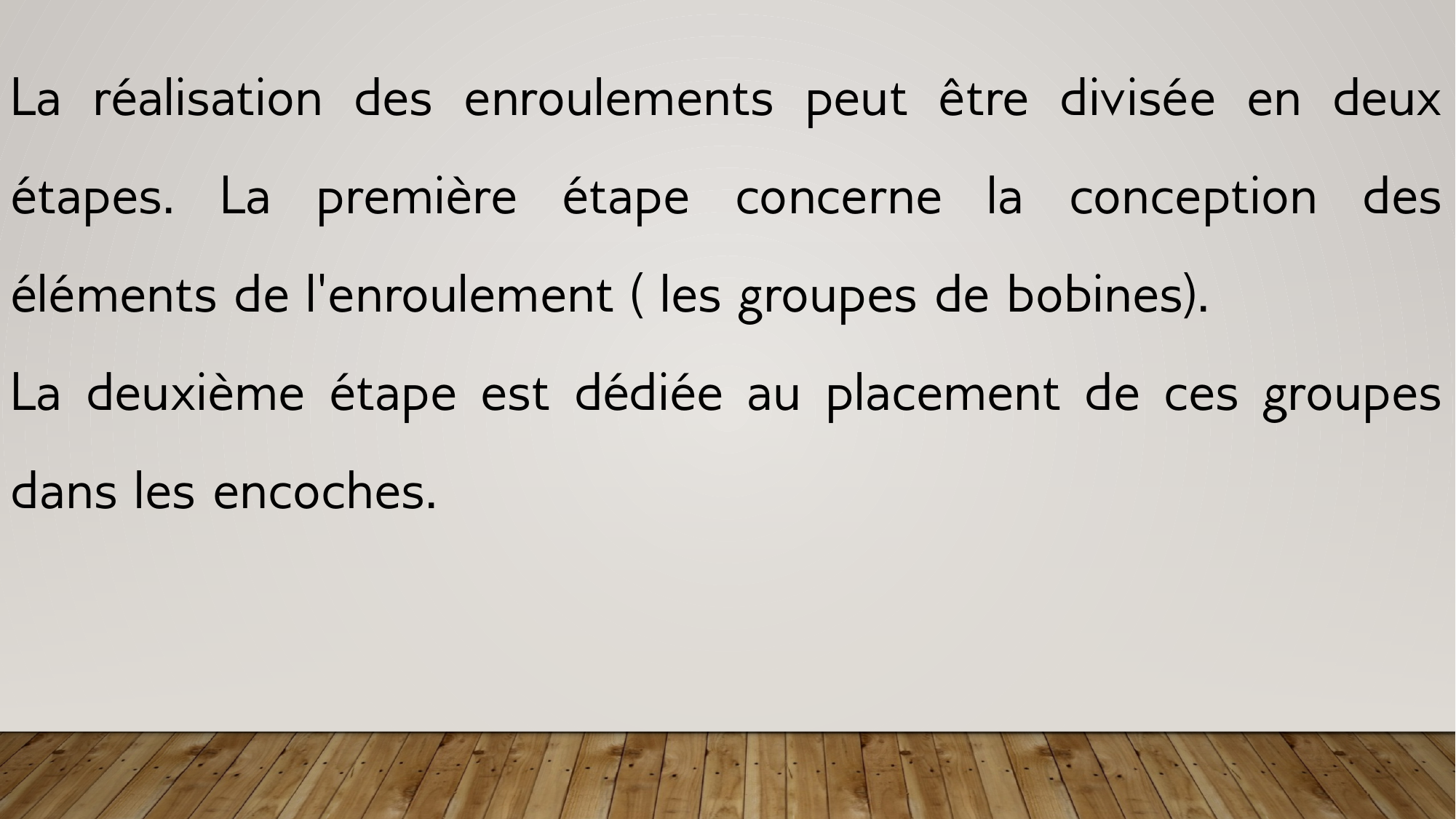

La réalisation des enroulements peut être divisée en deux étapes. La première étape concerne la conception des éléments de l'enroulement ( les groupes de bobines).
La deuxième étape est dédiée au placement de ces groupes dans les encoches.